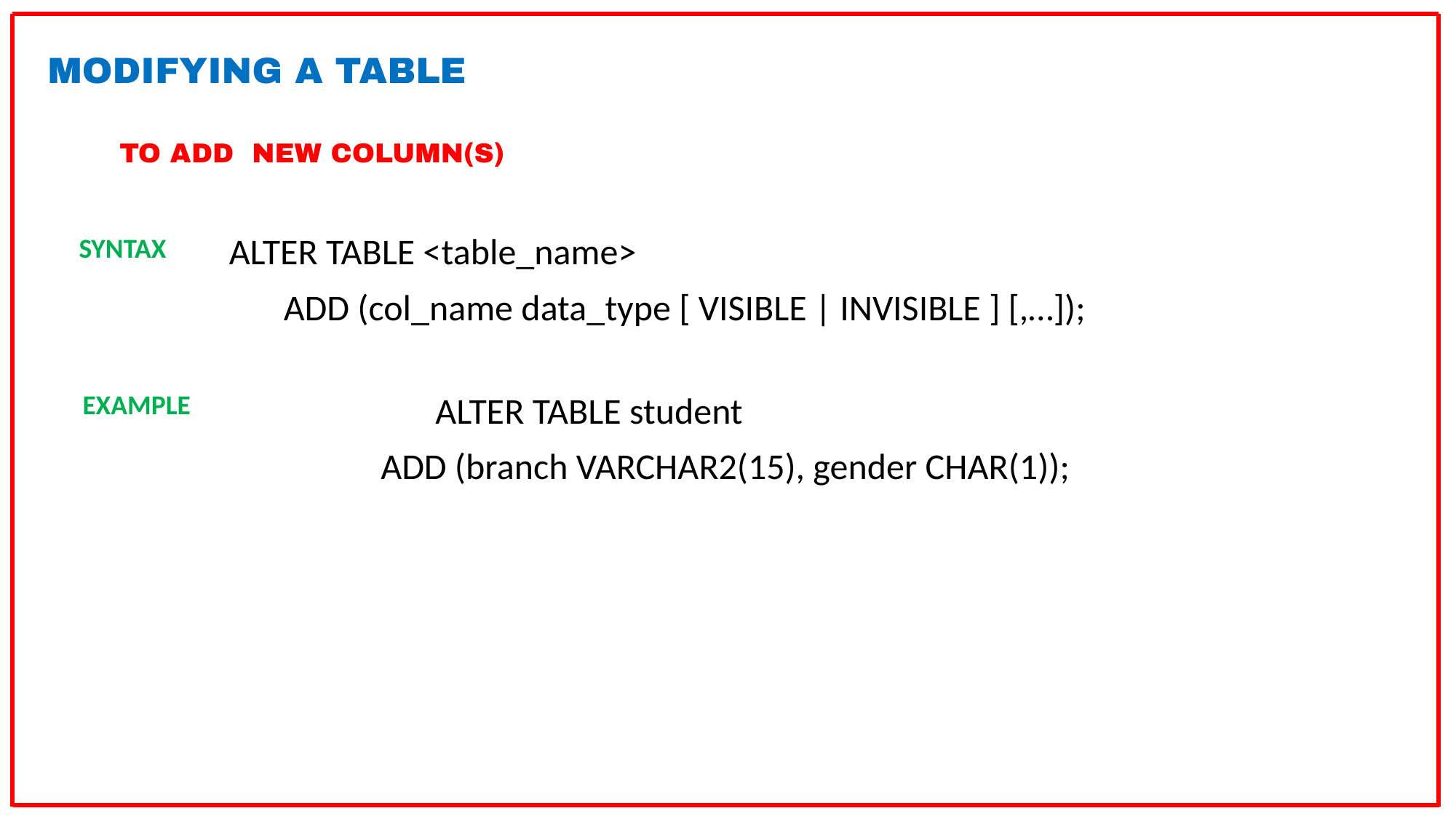

MODIFYING A TABLE
TO ADD  NEW COLUMN(S)
ALTER TABLE <table_name>
	ADD (col_name data_type [ VISIBLE | INVISIBLE ] [,…]);
SYNTAX
	ALTER TABLE student
	ADD (branch VARCHAR2(15), gender CHAR(1));
EXAMPLE